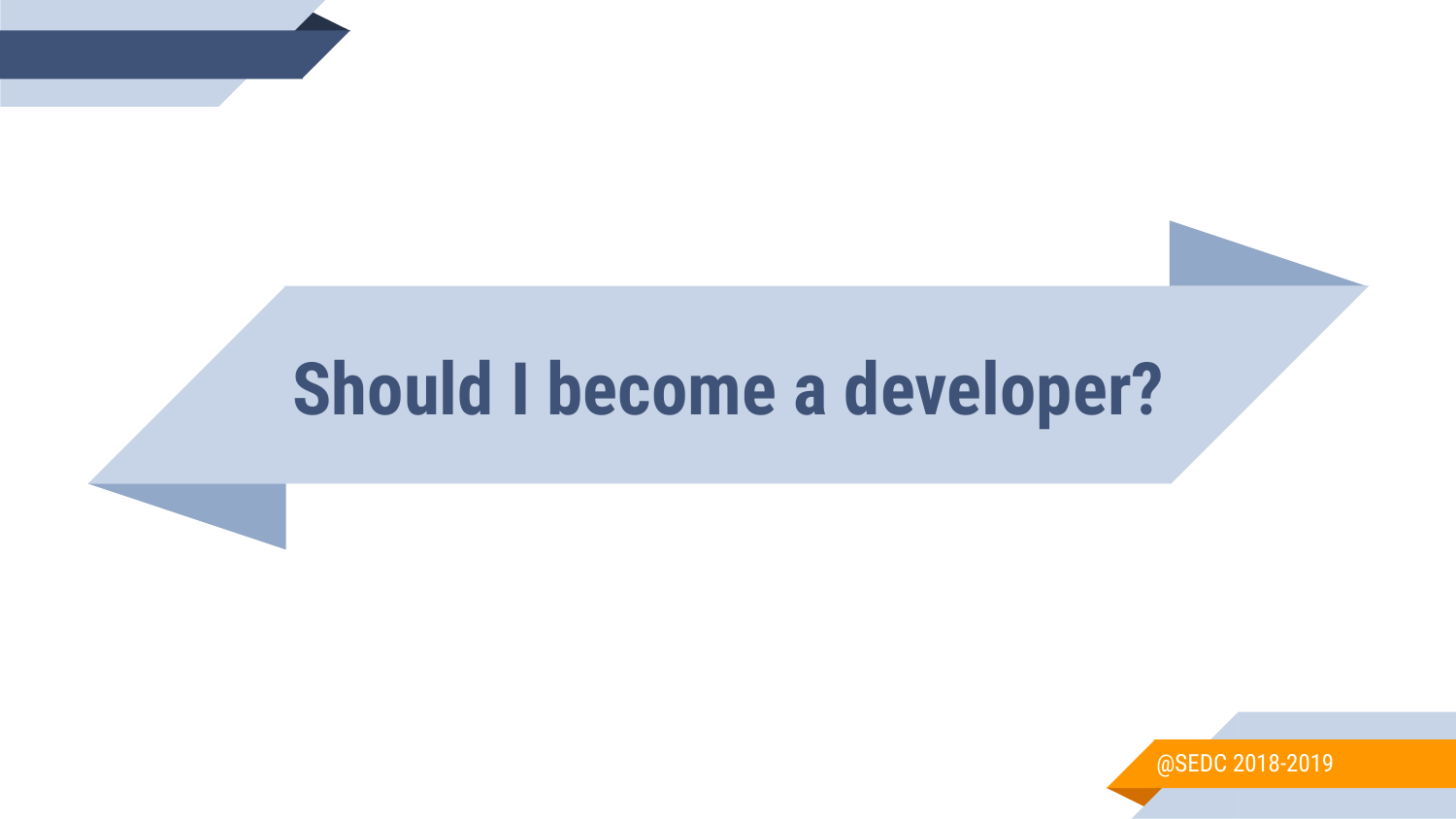

Should I become a developer?
@SEDC 2018-2019
28